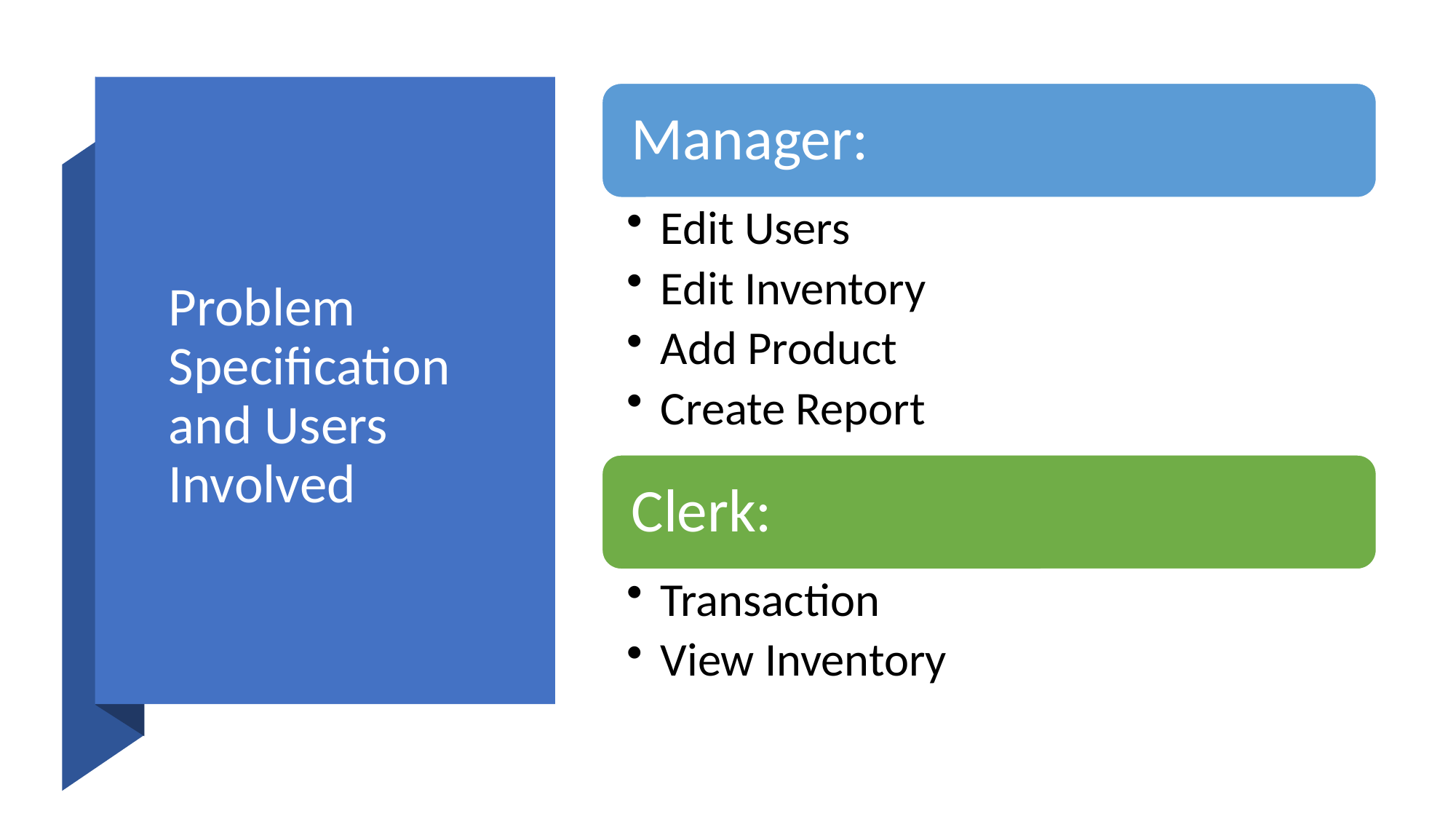

Manager:
Edit Users
Edit Inventory
Add Product
Create Report
Clerk:
Transaction
View Inventory

# Problem Specification and Users Involved